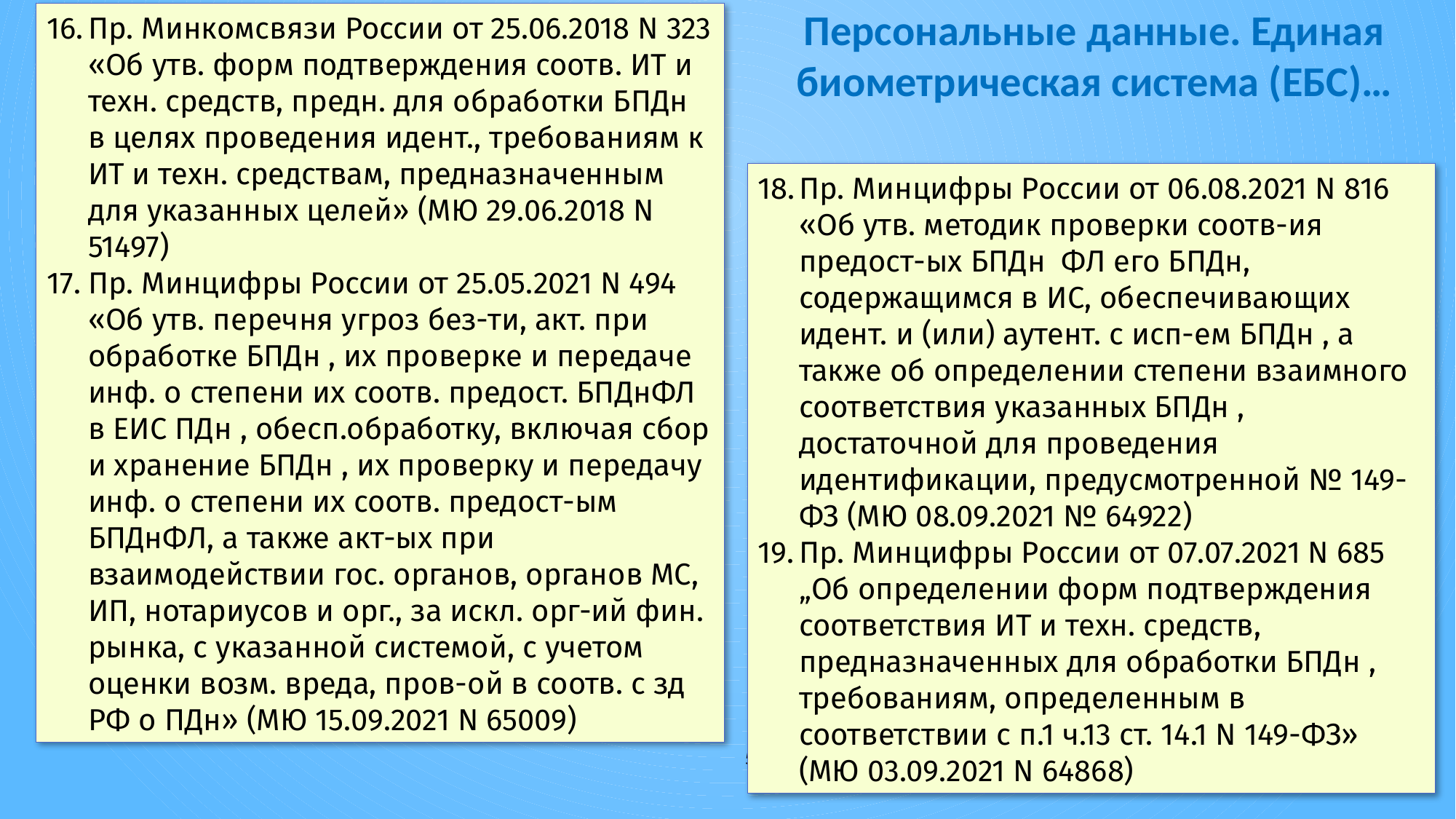

Персональные данные. Единая биометрическая система (ЕБС)…
Пр. Минкомсвязи России от 25.06.2018 N 323 «Об утв. форм подтверждения соотв. ИТ и техн. средств, предн. для обработки БПДн  в целях проведения идент., требованиям к ИТ и техн. средствам, предназначенным для указанных целей» (МЮ 29.06.2018 N 51497)
Пр. Минцифры России от 25.05.2021 N 494 «Об утв. перечня угроз без-ти, акт. при обработке БПДн , их проверке и передаче инф. о степени их соотв. предост. БПДнФЛ в ЕИС ПДн , обесп.обработку, включая сбор и хранение БПДн , их проверку и передачу инф. о степени их соотв. предост-ым БПДнФЛ, а также акт-ых при взаимодействии гос. органов, органов МС, ИП, нотариусов и орг., за искл. орг-ий фин. рынка, с указанной системой, с учетом оценки возм. вреда, пров-ой в соотв. с зд РФ о ПДн» (МЮ 15.09.2021 N 65009)
Пр. Минцифры России от 06.08.2021 N 816 «Об утв. методик проверки соотв-ия предост-ых БПДн  ФЛ его БПДн, содержащимся в ИС, обеспечивающих идент. и (или) аутент. с исп-ем БПДн , а также об определении степени взаимного соответствия указанных БПДн , достаточной для проведения идентификации, предусмотренной № 149-ФЗ (МЮ 08.09.2021 № 64922)
Пр. Минцифры России от 07.07.2021 N 685 „Об определении форм подтверждения соответствия ИТ и техн. средств, предназначенных для обработки БПДн , требованиям, определенным в соответствии с п.1 ч.13 ст. 14.1 N 149-ФЗ» (МЮ 03.09.2021 N 64868)
58